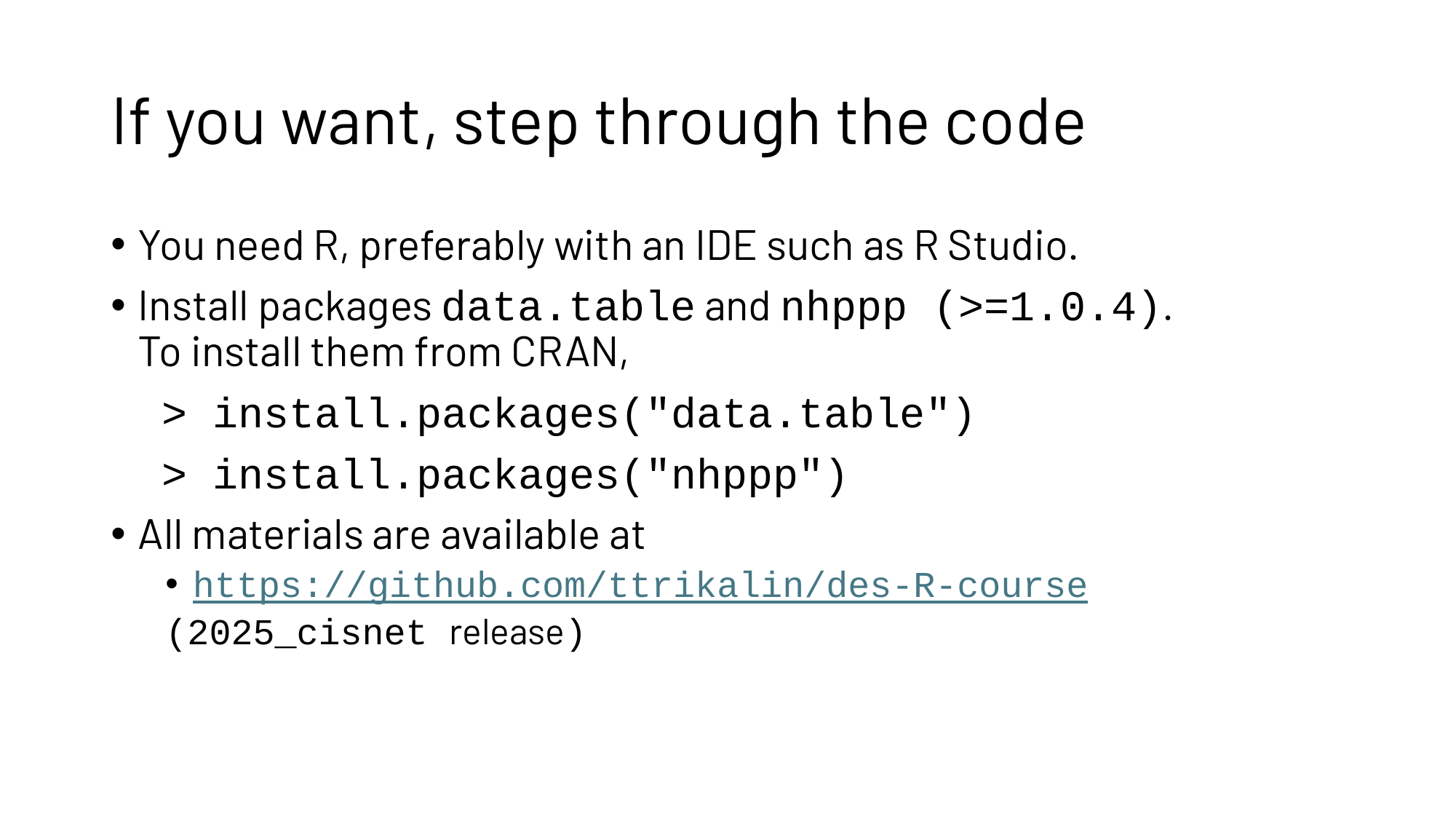

# If you want, step through the code
You need R, preferably with an IDE such as R Studio.
Install packages data.table and nhppp (>=1.0.4).
To install them from CRAN,
  > install.packages("data.table")
  > install.packages("nhppp")
All materials are available at
https://github.com/ttrikalin/des-R-course
(2025_cisnet release)